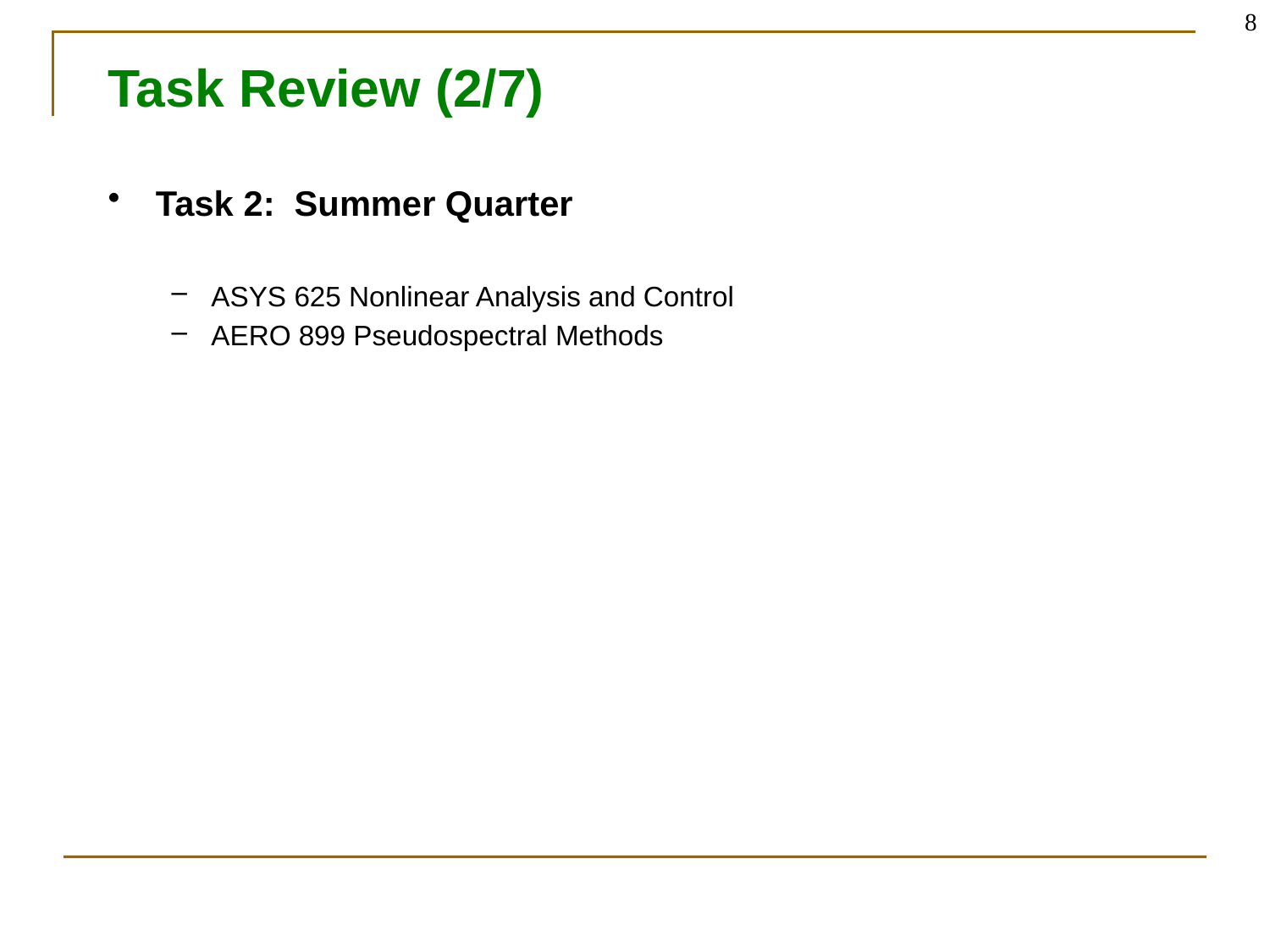

8
# Task Review (2/7)
Task 2:  Summer Quarter

ASYS 625 Nonlinear Analysis and Control
AERO 899 Pseudospectral Methods